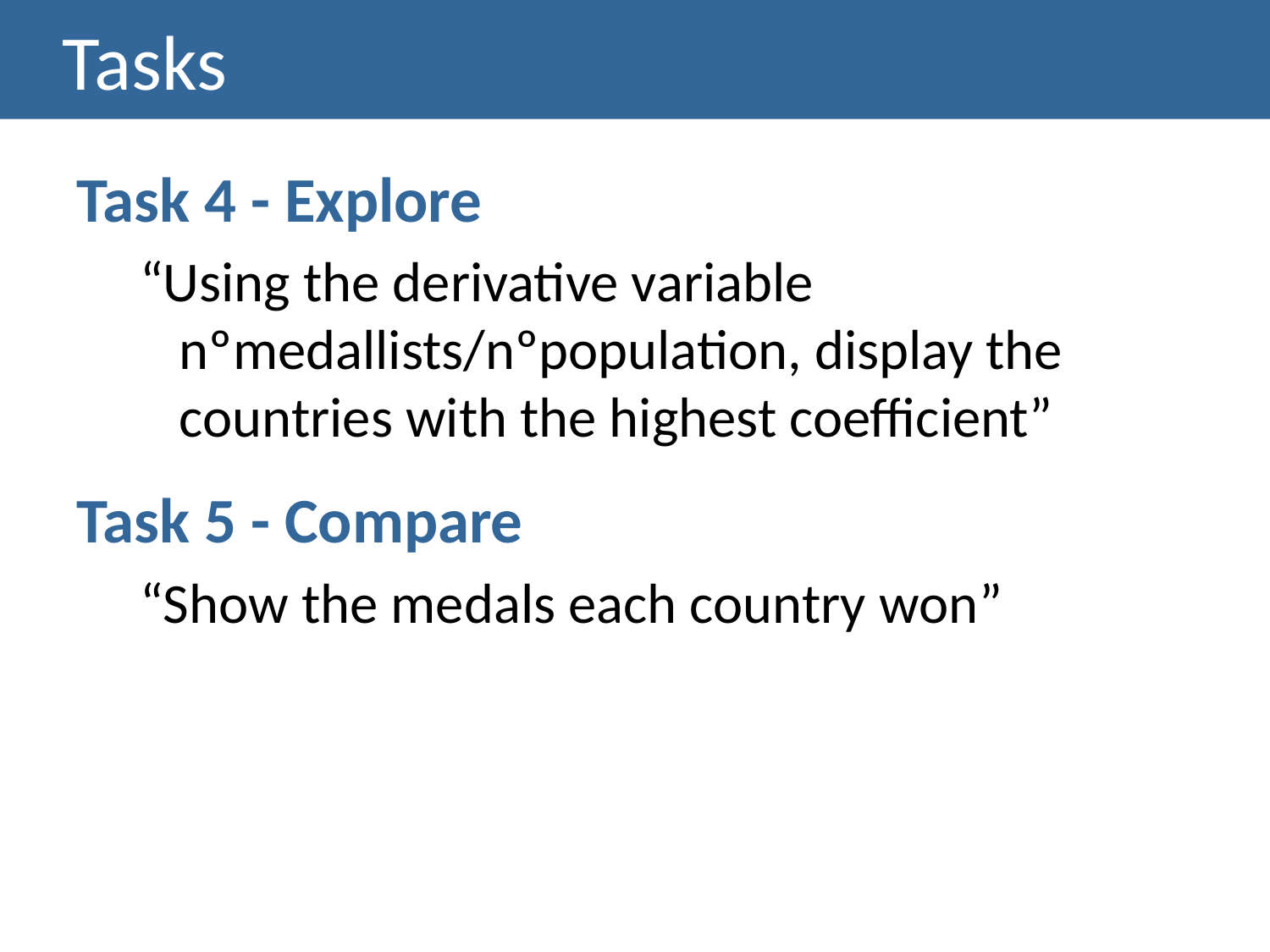

# Tasks
Task 4 - Explore
“Using the derivative variable nºmedallists/nºpopulation, display the countries with the highest coefficient”
Task 5 - Compare
“Show the medals each country won”